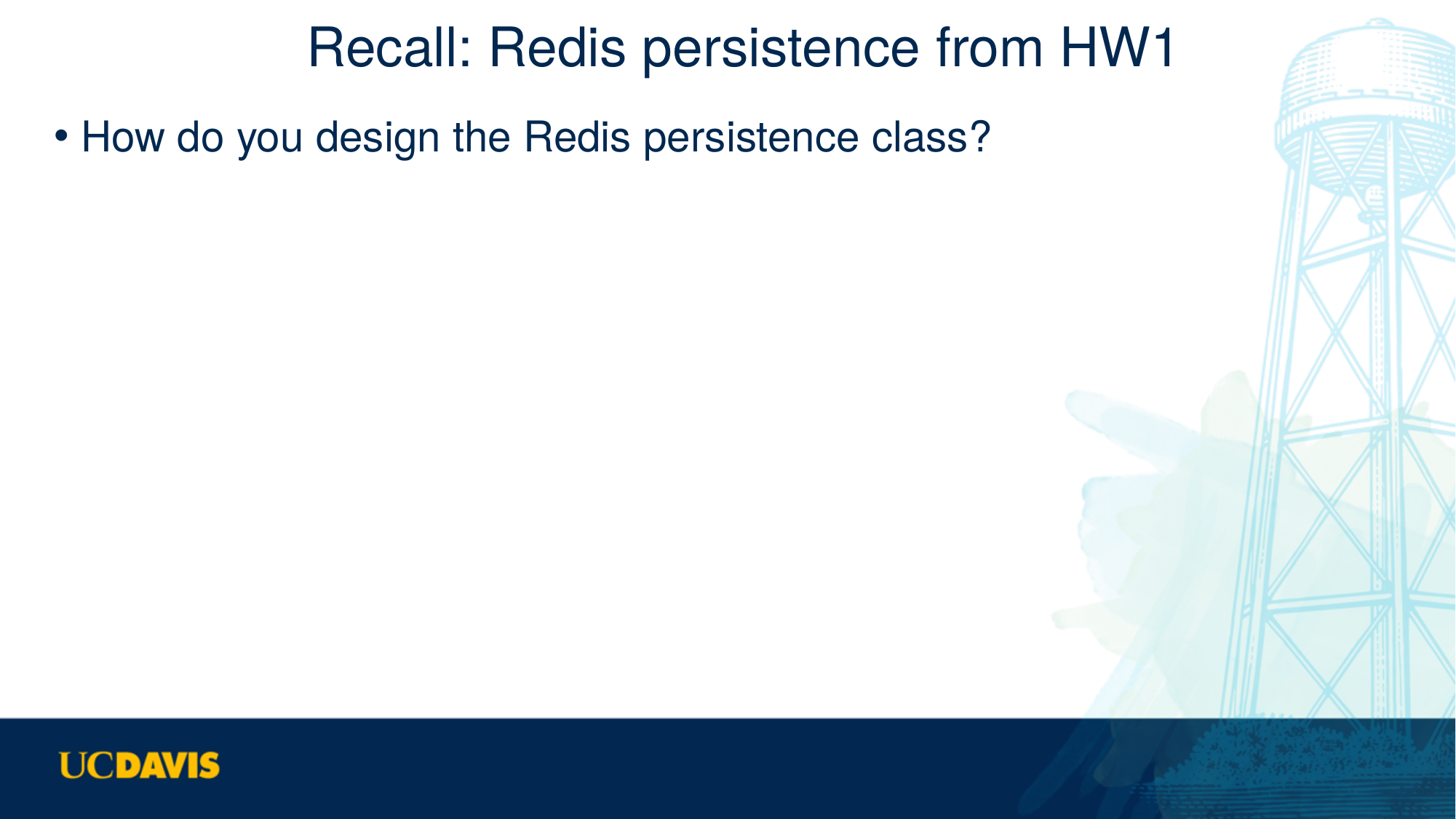

# Recall: Redis persistence from HW1
How do you design the Redis persistence class?